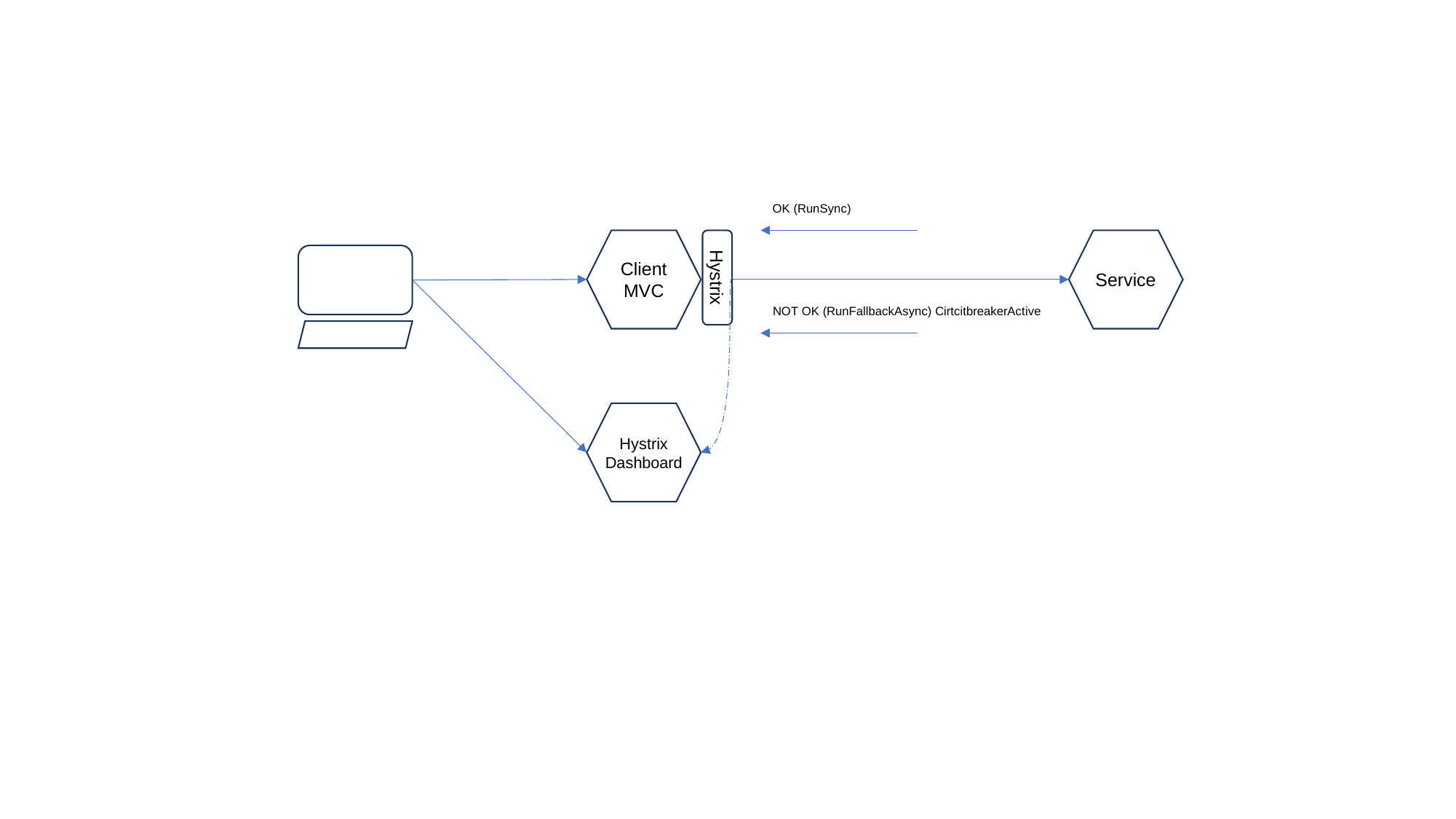

OK (RunSync)
Client MVC
Hystrix
Service

NOT OK (RunFallbackAsync) CirtcitbreakerActive

Hystrix Dashboard